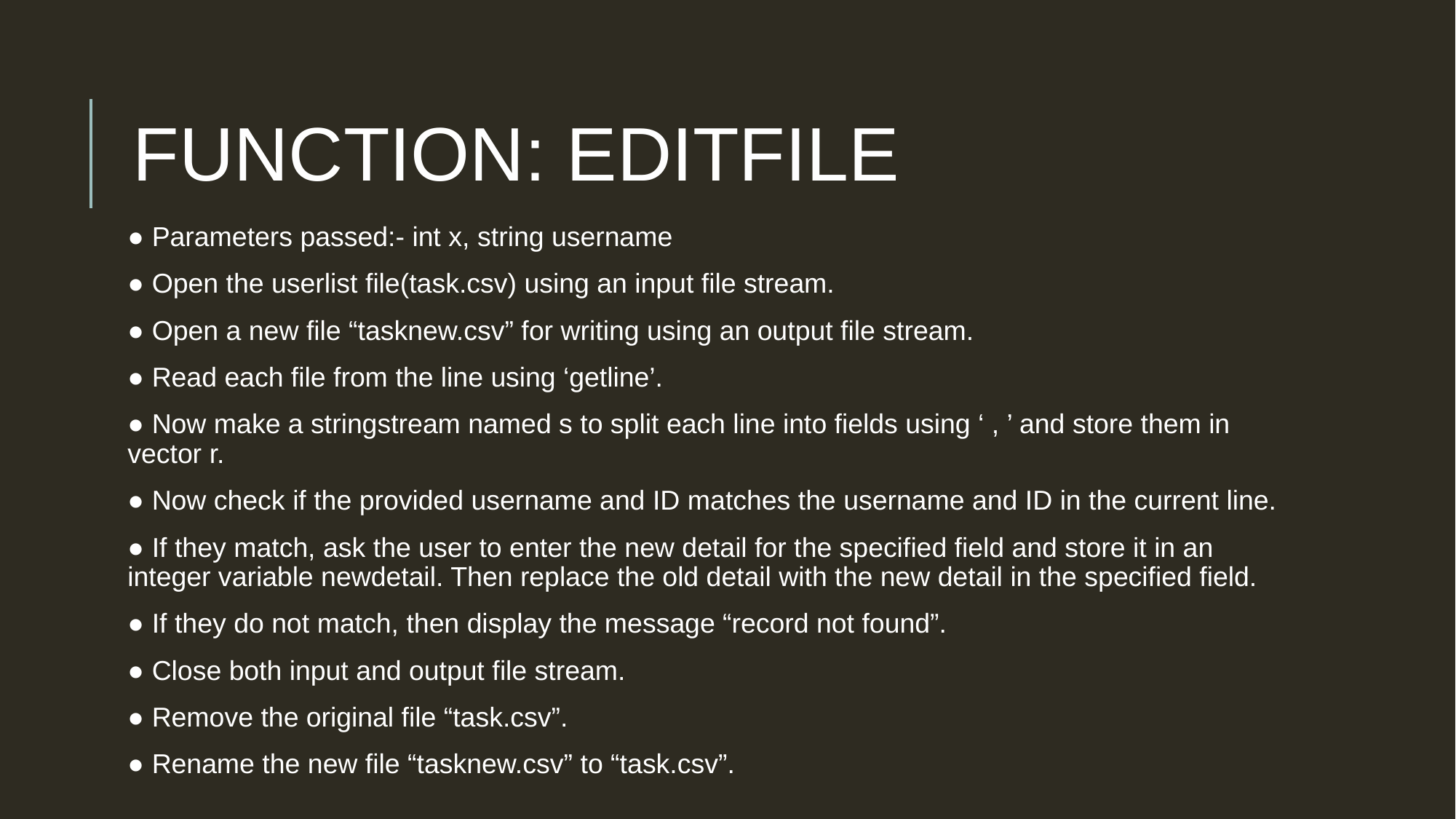

# FUNCTION: EDITFILE
● Parameters passed:- int x, string username
● Open the userlist file(task.csv) using an input file stream.
● Open a new file “tasknew.csv” for writing using an output file stream.
● Read each file from the line using ‘getline’.
● Now make a stringstream named s to split each line into fields using ‘ , ’ and store them in vector r.
● Now check if the provided username and ID matches the username and ID in the current line.
● If they match, ask the user to enter the new detail for the specified field and store it in an integer variable newdetail. Then replace the old detail with the new detail in the specified field.
● If they do not match, then display the message “record not found”.
● Close both input and output file stream.
● Remove the original file “task.csv”.
● Rename the new file “tasknew.csv” to “task.csv”.